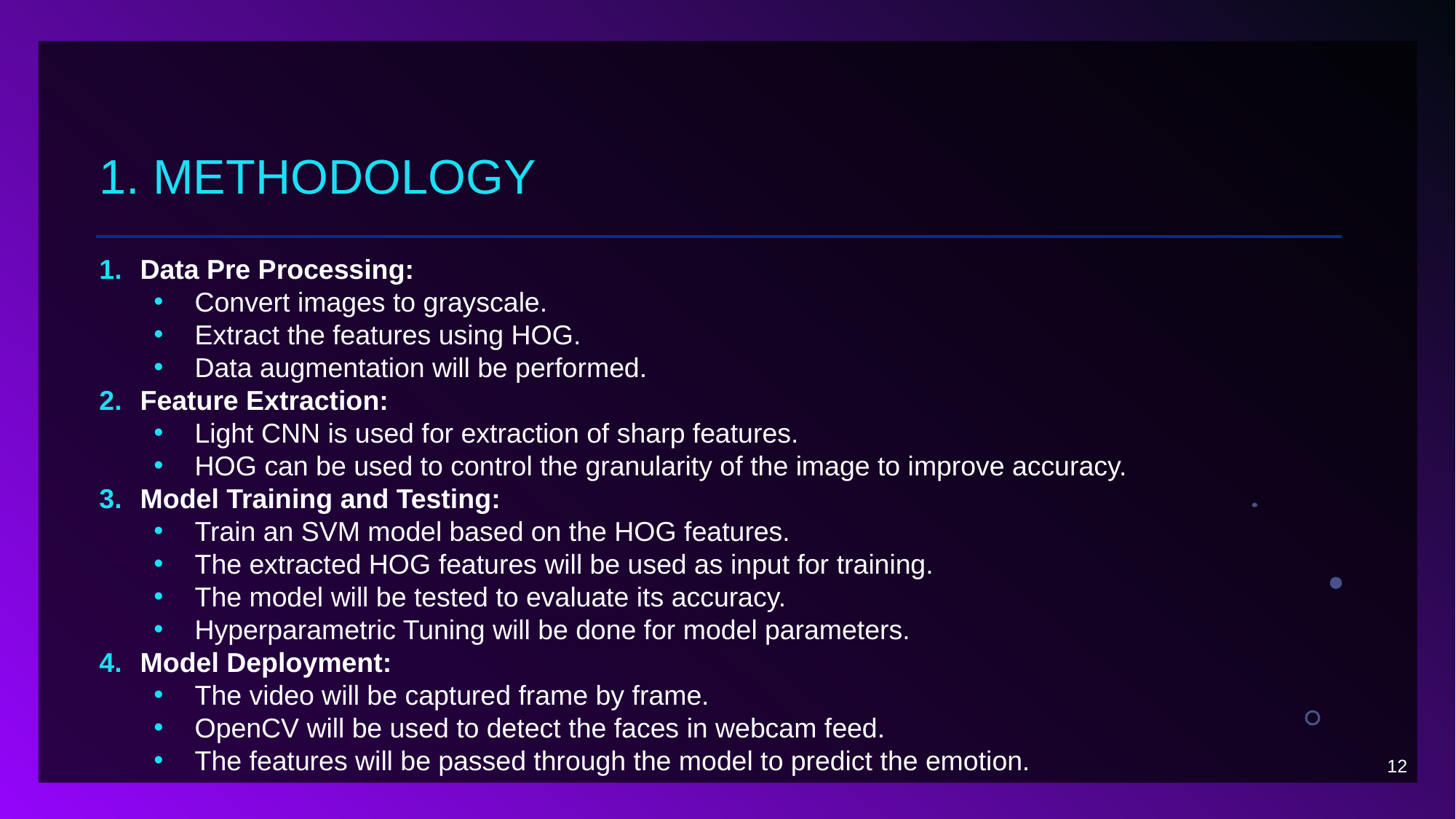

# 1. methodology
Data Pre Processing:
Convert images to grayscale.
Extract the features using HOG.
Data augmentation will be performed.
Feature Extraction:
Light CNN is used for extraction of sharp features.
HOG can be used to control the granularity of the image to improve accuracy.
Model Training and Testing:
Train an SVM model based on the HOG features.
The extracted HOG features will be used as input for training.
The model will be tested to evaluate its accuracy.
Hyperparametric Tuning will be done for model parameters.
Model Deployment:
The video will be captured frame by frame.
OpenCV will be used to detect the faces in webcam feed.
The features will be passed through the model to predict the emotion.
12